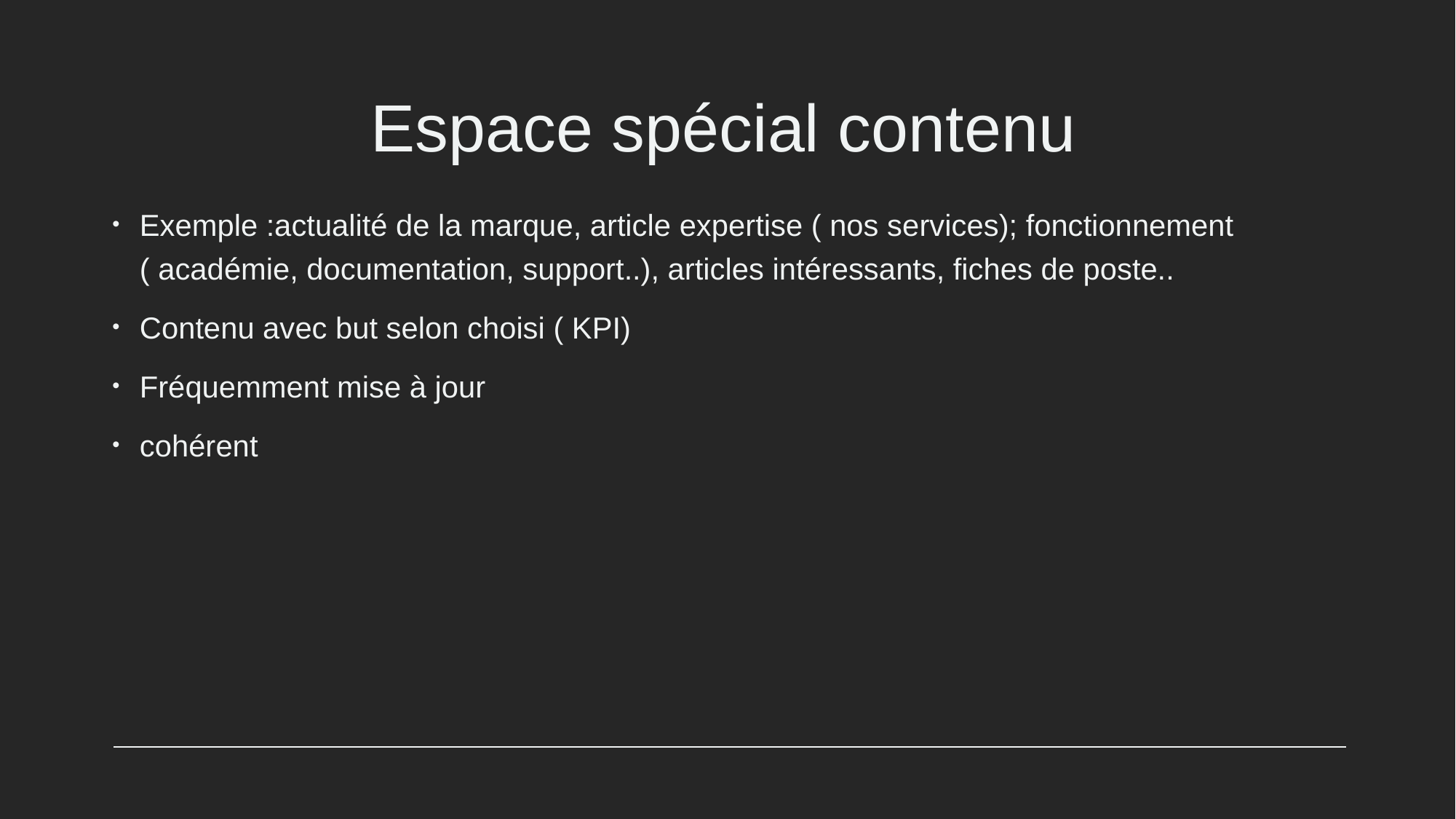

# Espace spécial contenu
Exemple :actualité de la marque, article expertise ( nos services); fonctionnement ( académie, documentation, support..), articles intéressants, fiches de poste..
Contenu avec but selon choisi ( KPI)
Fréquemment mise à jour
cohérent